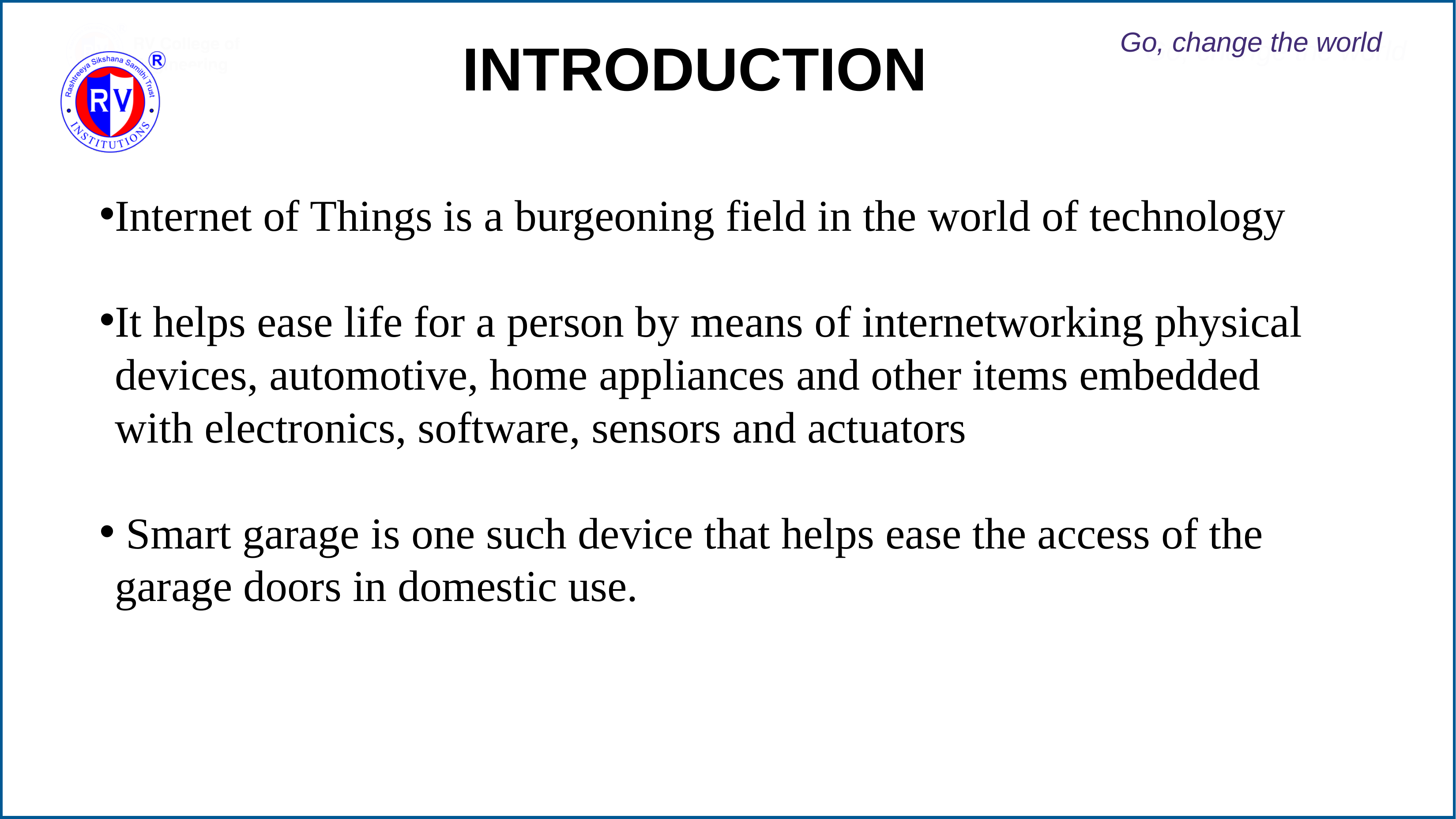

INTRODUCTION
Internet of Things is a burgeoning field in the world of technology

It helps ease life for a person by means of internetworking physical devices, automotive, home appliances and other items embedded with electronics, software, sensors and actuators

 Smart garage is one such device that helps ease the access of the garage doors in domestic use.